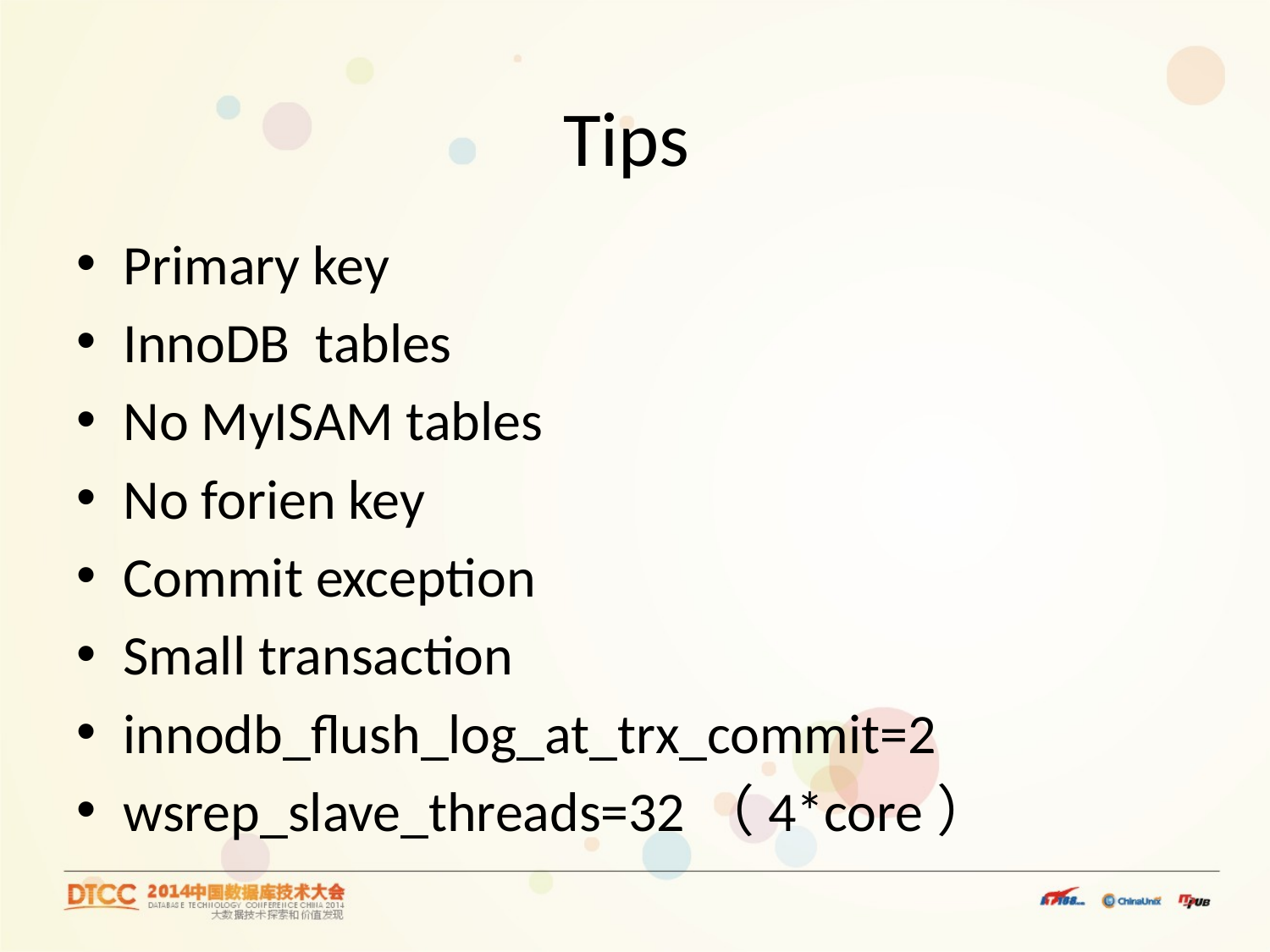

# Tips
Primary key
InnoDB  tables
No MyISAM tables
No forien key
Commit exception
Small transaction
innodb_flush_log_at_trx_commit=2
wsrep_slave_threads=32（4*core）